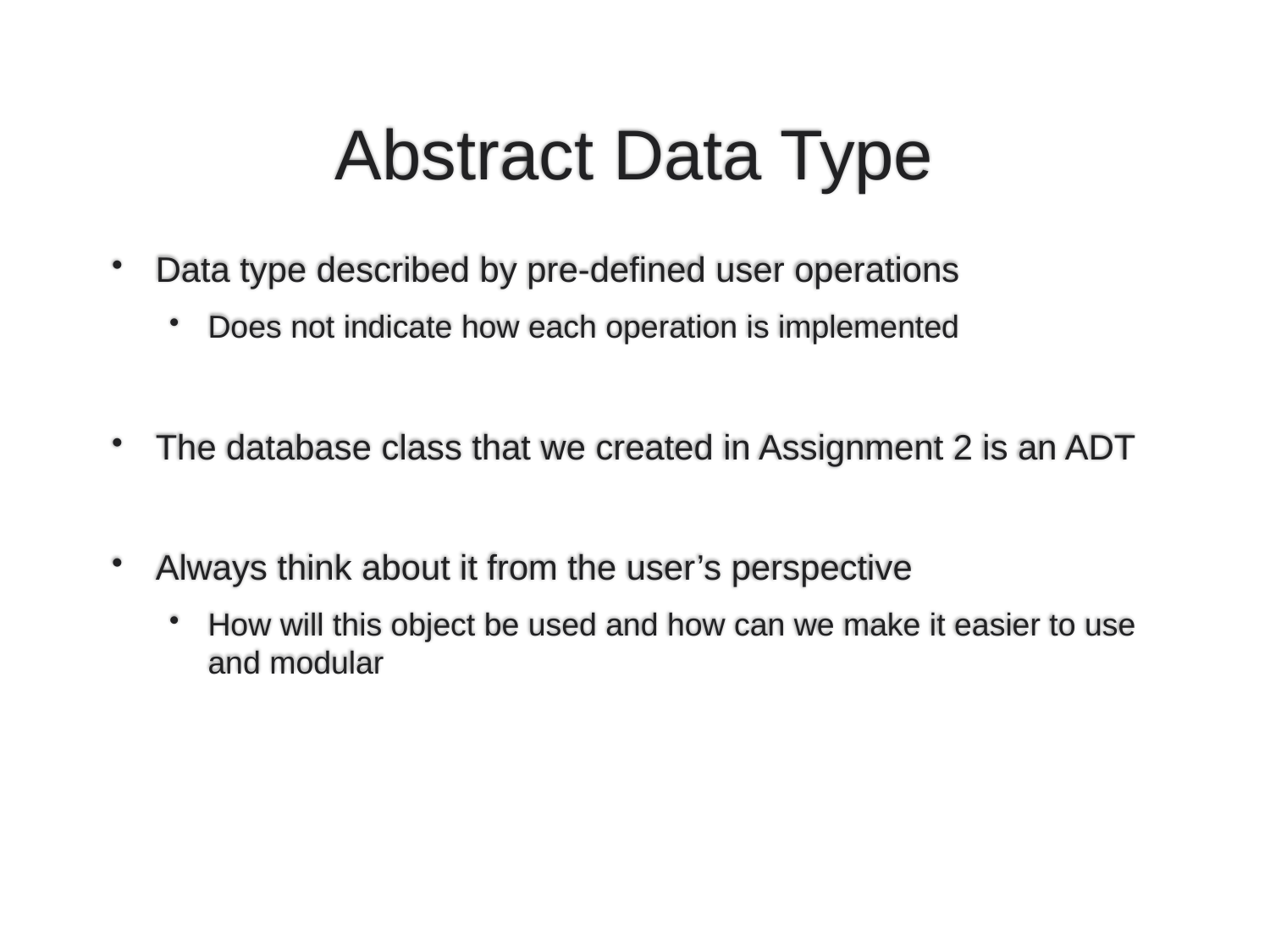

# Abstract Data Type
Data type described by pre-defined user operations
Does not indicate how each operation is implemented

The database class that we created in Assignment 2 is an ADT

Always think about it from the user’s perspective
How will this object be used and how can we make it easier to use and modular